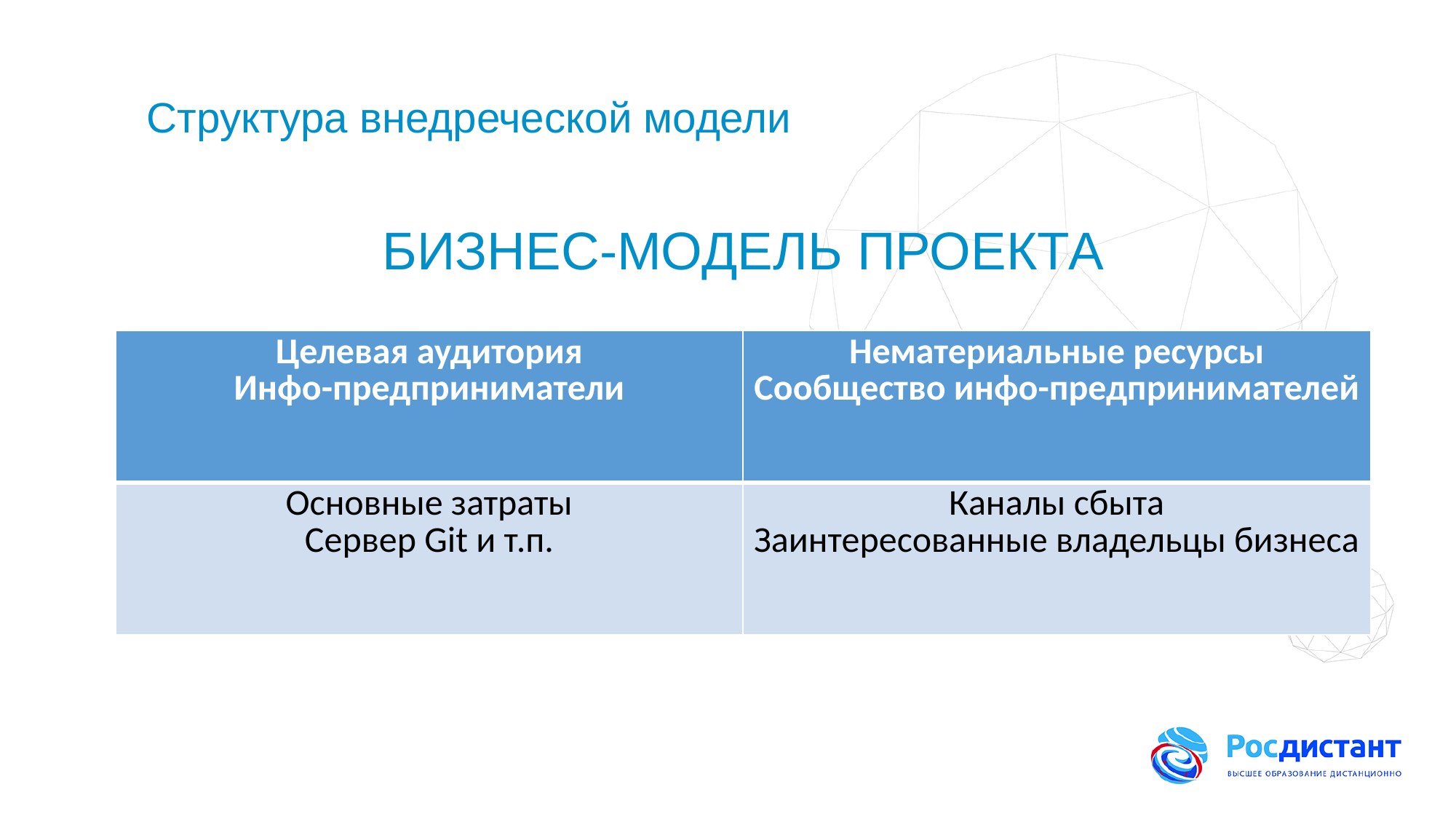

# Структура внедреческой модели
БИЗНЕС-МОДЕЛЬ ПРОЕКТА
| Целевая аудитория Инфо-предприниматели | Нематериальные ресурсы Сообщество инфо-предпринимателей |
| --- | --- |
| Основные затраты Сервер Git и т.п. | Каналы сбыта Заинтересованные владельцы бизнеса |